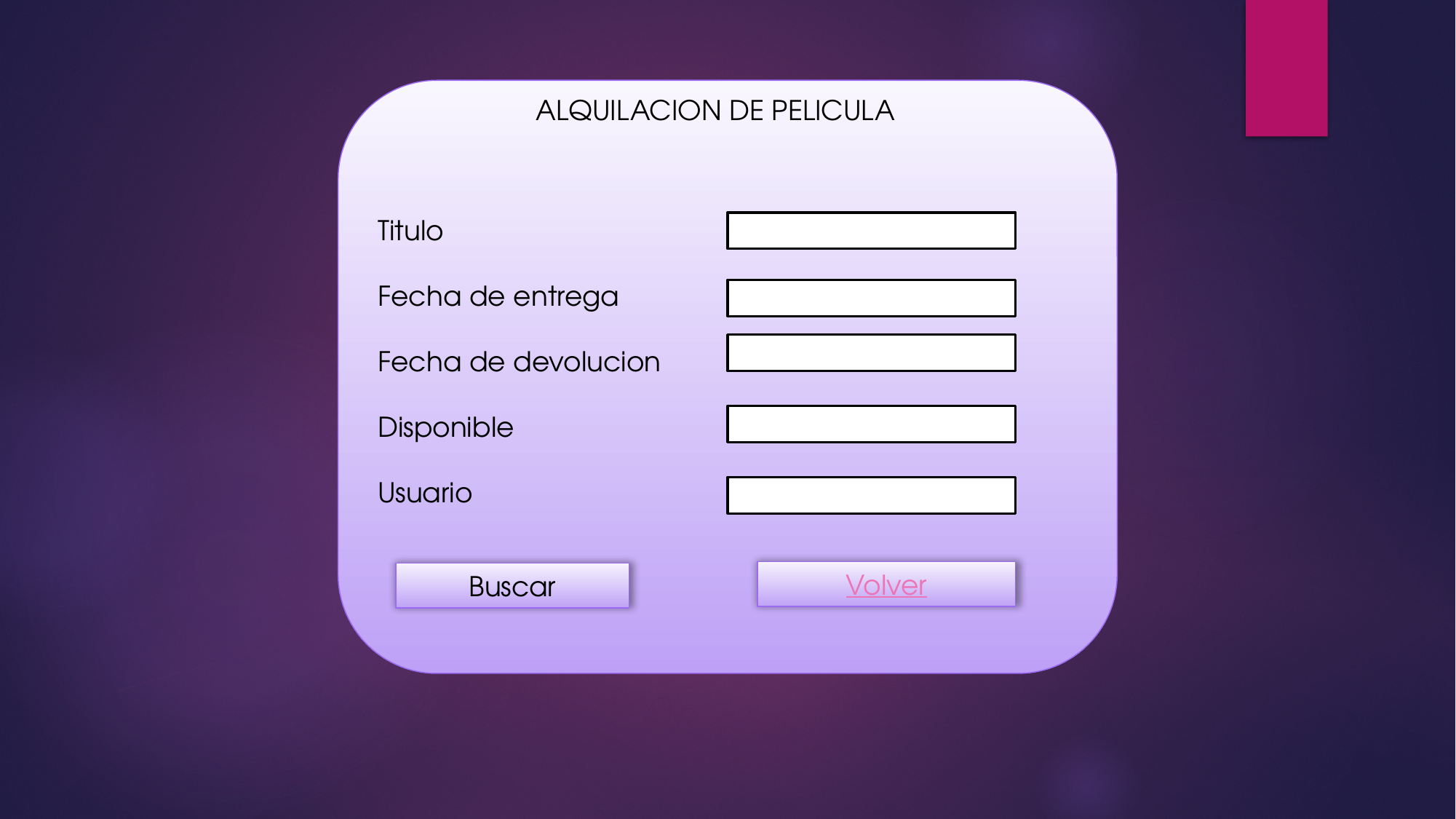

ALQUILACION DE PELICULA

Titulo

Fecha de entrega

Fecha de devolucion

Disponible

Usuario

Volver
Buscar